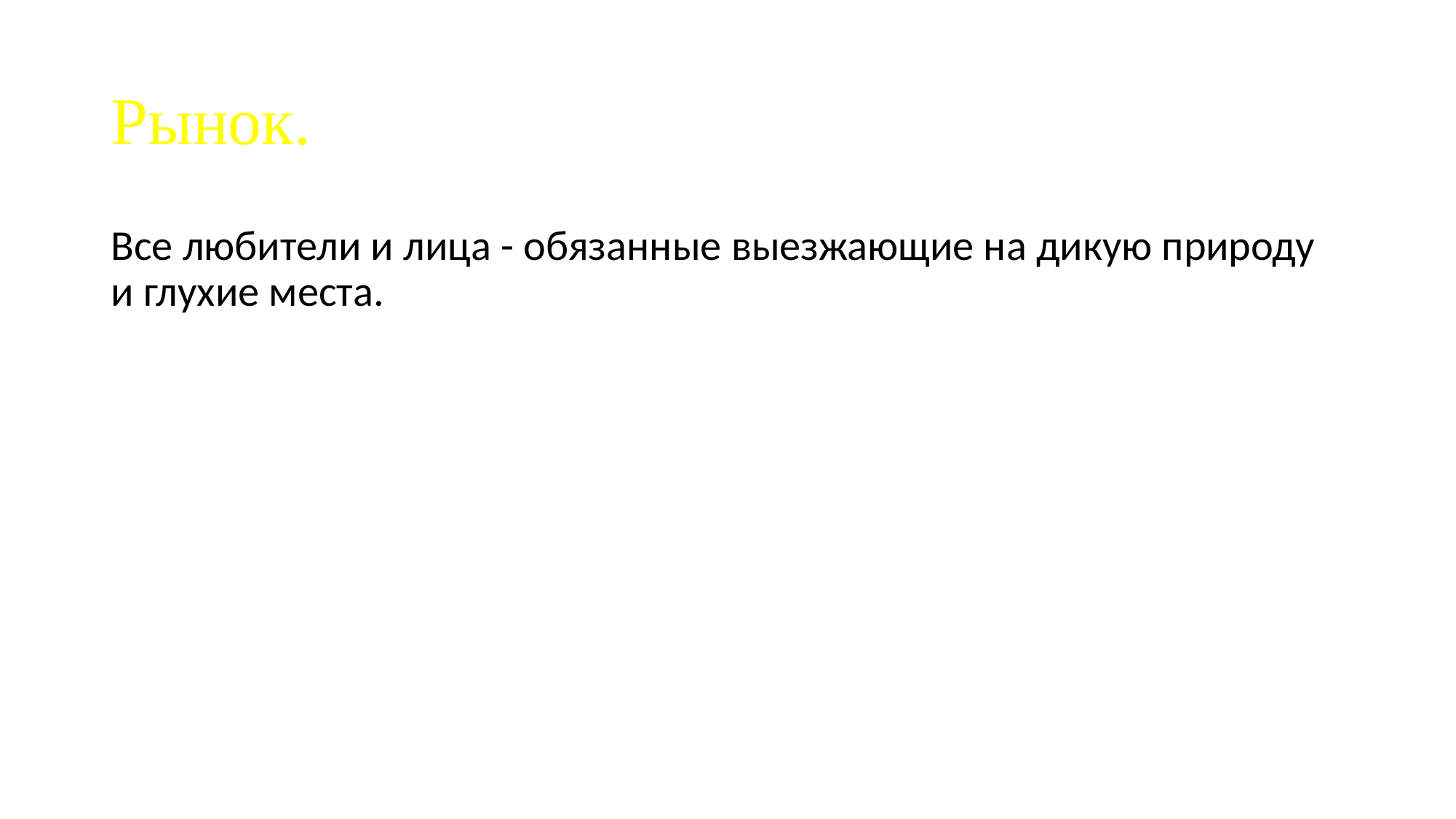

# Рынок.
Все любители и лица - обязанные выезжающие на дикую природу и глухие места.